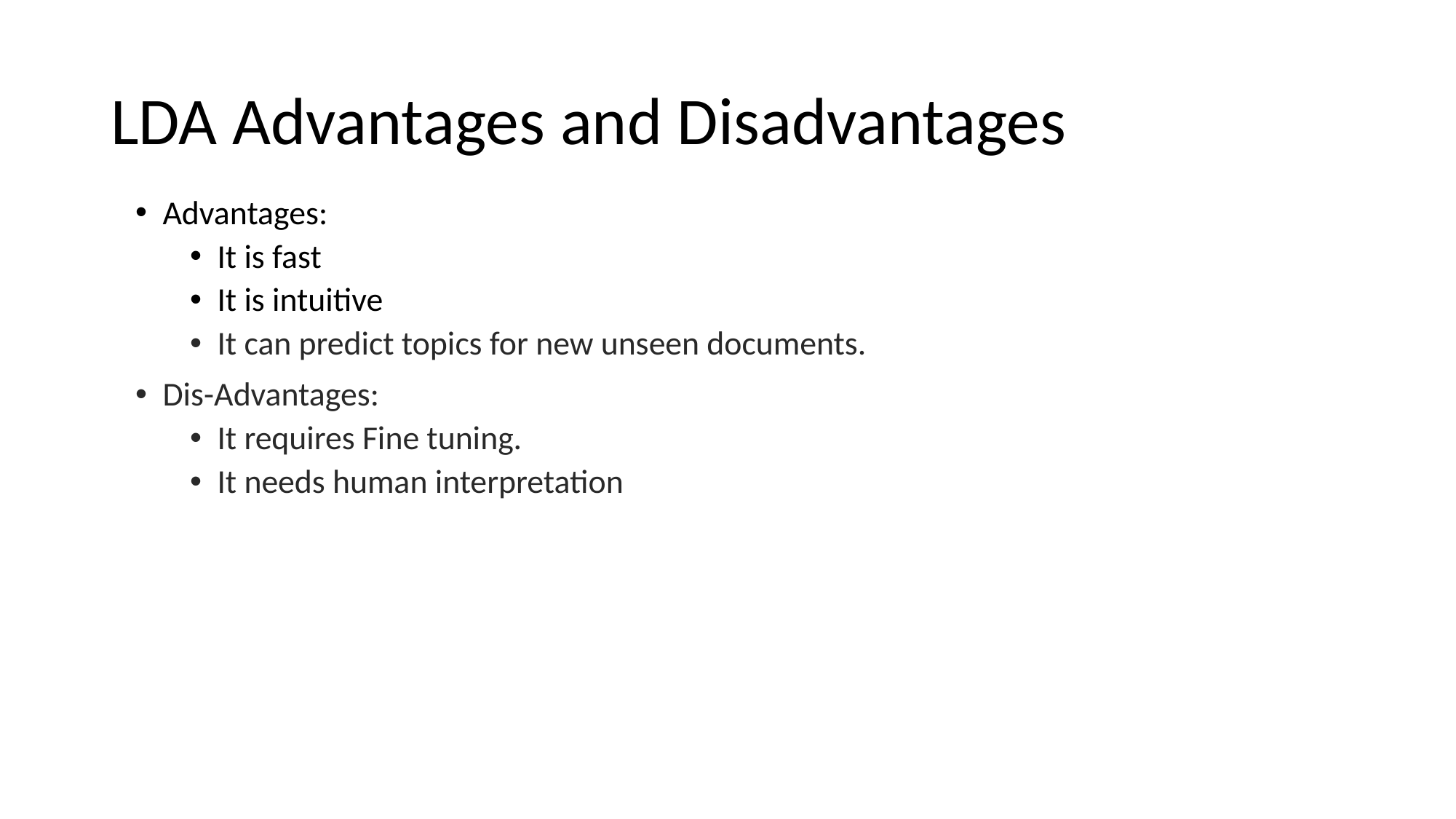

# LDA Advantages and Disadvantages
Advantages:
It is fast
It is intuitive
It can predict topics for new unseen documents.
Dis-Advantages:
It requires Fine tuning.
It needs human interpretation